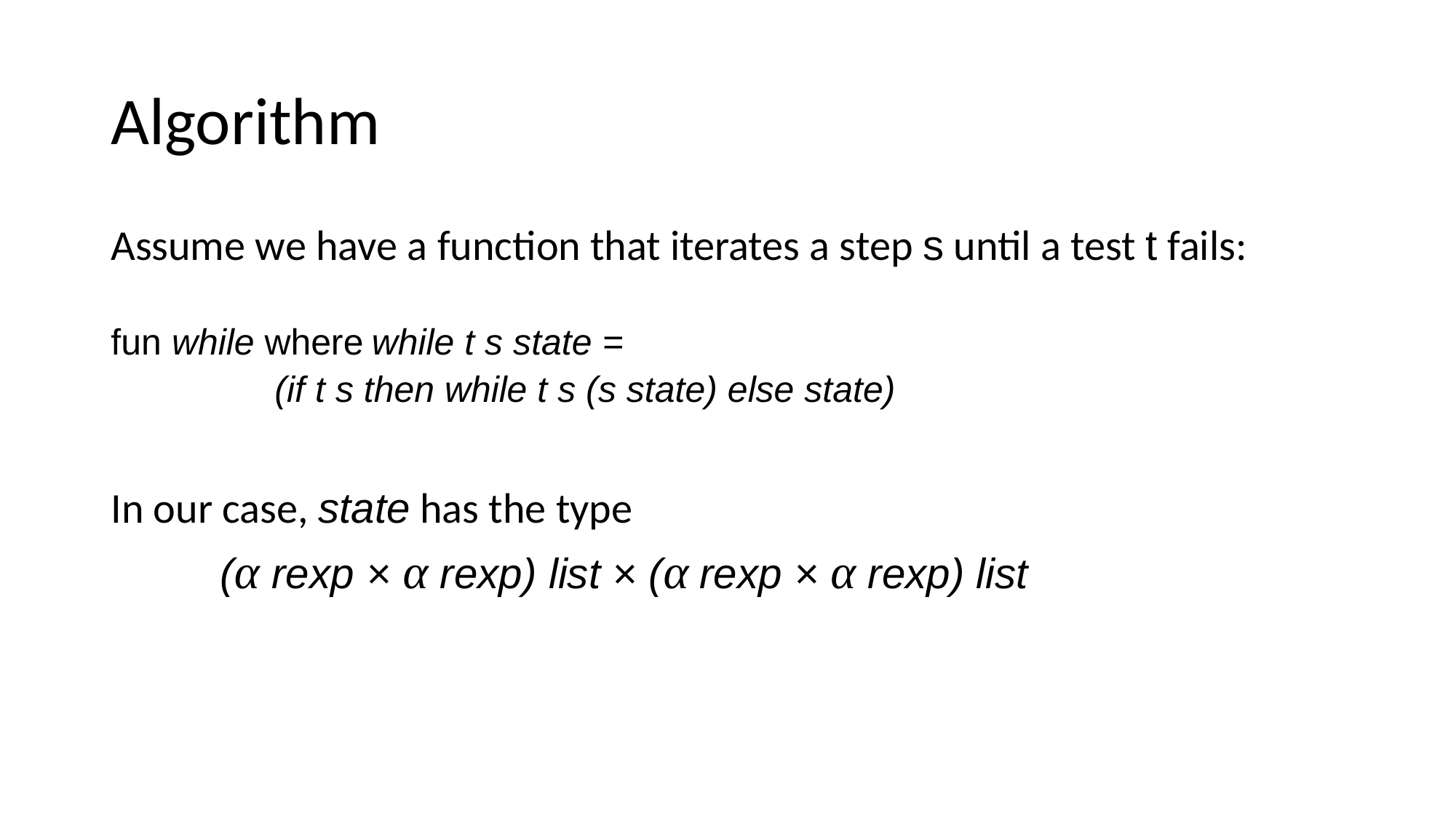

# Algorithm
Assume we have a function that iterates a step s until a test t fails:
fun while where while t s state =
	(if t s then while t s (s state) else state)

In our case, state has the type
	(α rexp × α rexp) list × (α rexp × α rexp) list